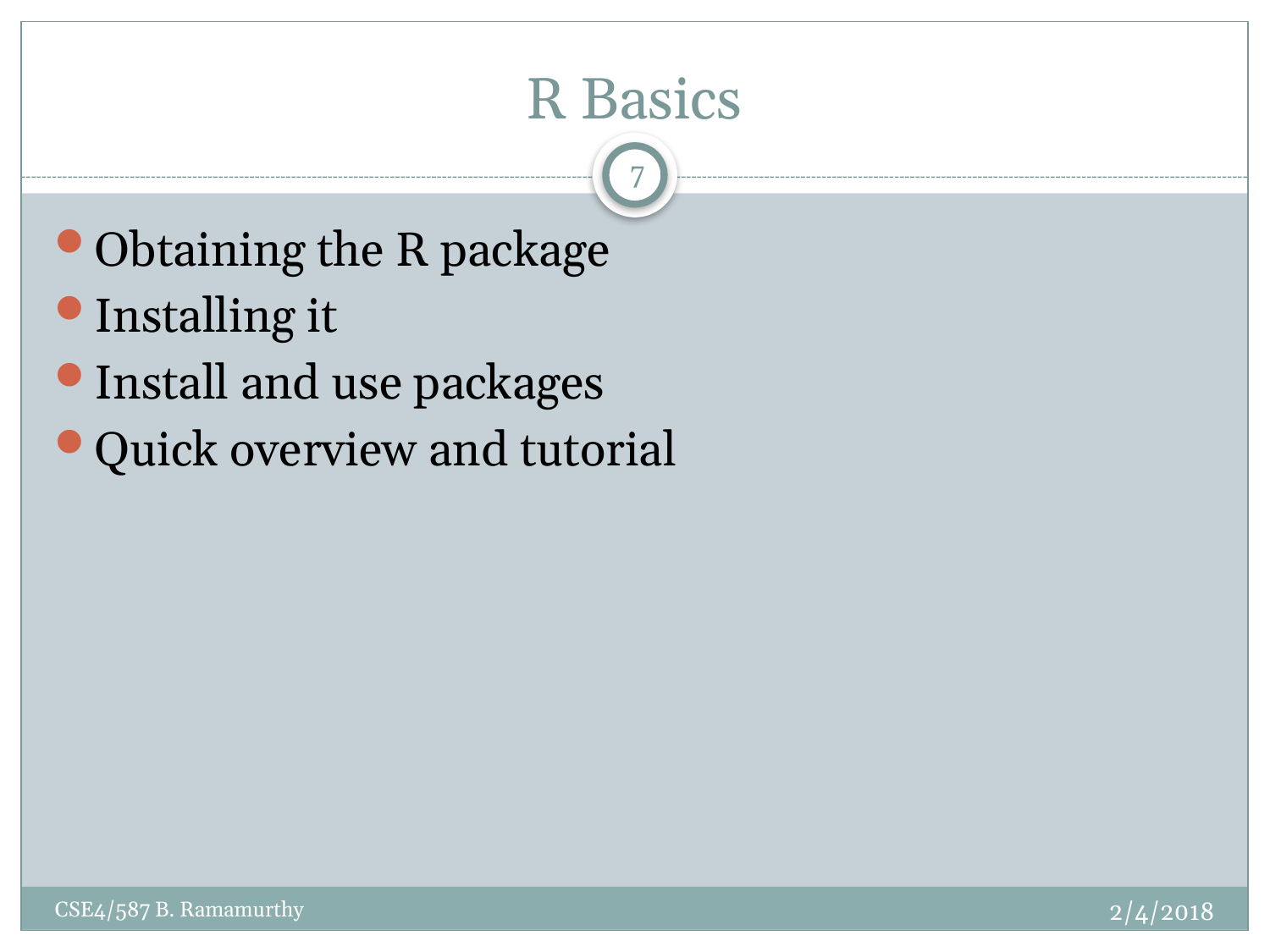

# R Basics
7
Obtaining the R package
Installing it
Install and use packages
Quick overview and tutorial
2/4/2018
CSE4/587 B. Ramamurthy